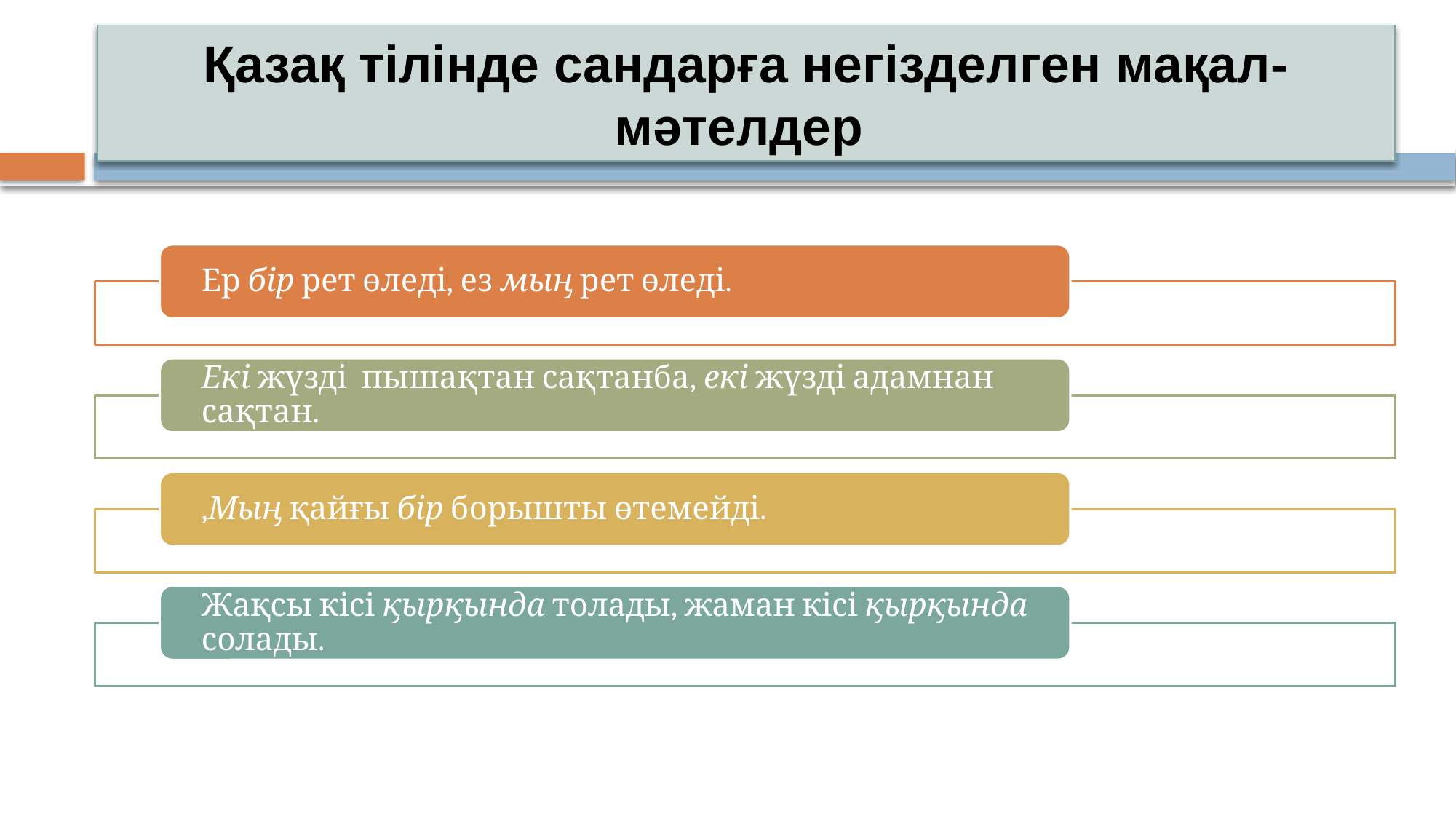

# Қазақ тілінде сандарға негізделген мақал-мәтелдер
Ер бір рет өледі, ез мың рет өледі.
Екі жүзді  пышақтан сақтанба, екі жүзді адамнан сақтан.
,Мың қайғы бір борышты өтемейді.
Жақсы кісі қырқында толады, жаман кісі қырқында солады.